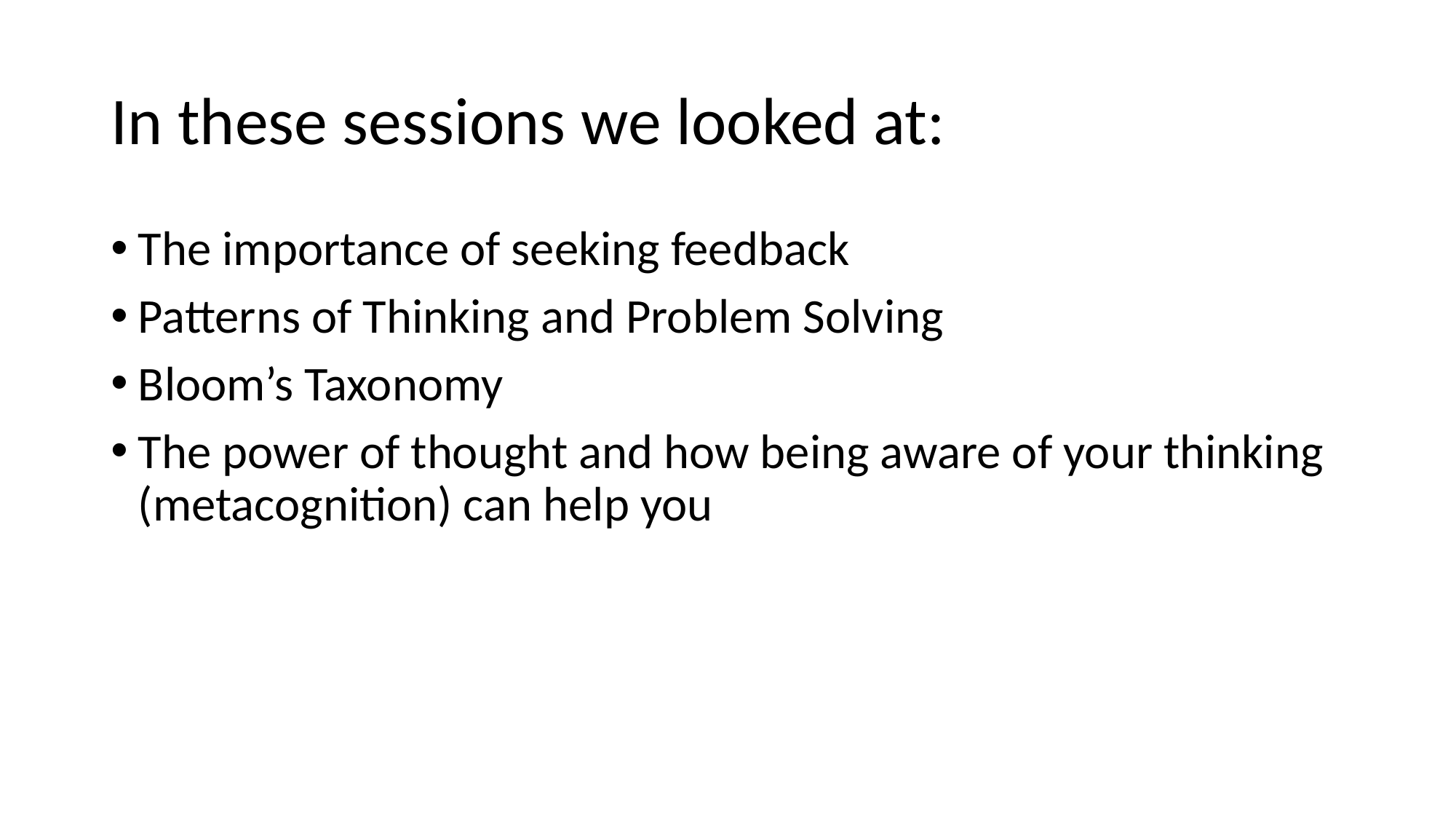

# In these sessions we looked at:
The importance of seeking feedback
Patterns of Thinking and Problem Solving
Bloom’s Taxonomy
The power of thought and how being aware of your thinking (metacognition) can help you